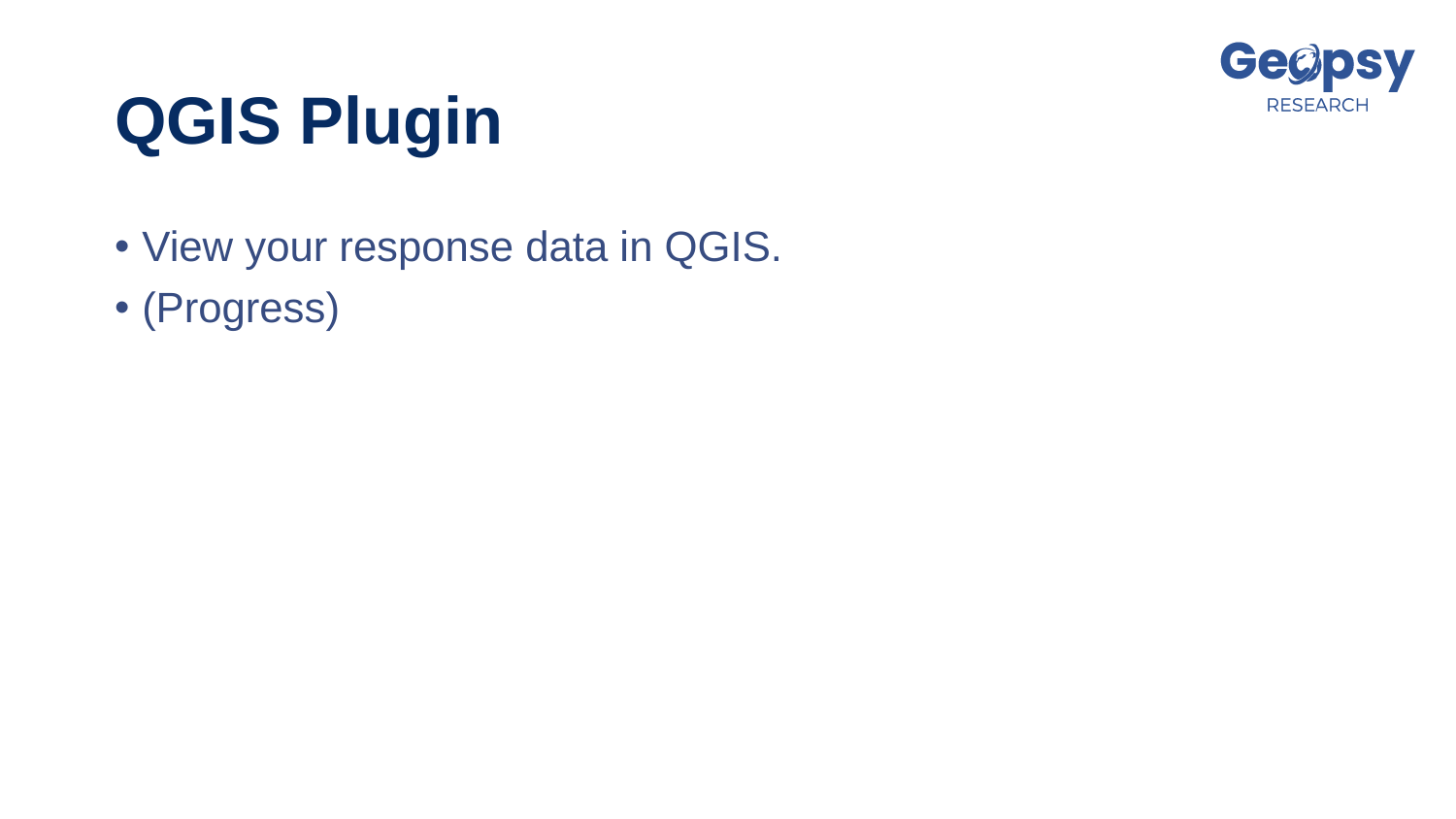

# QGIS Plugin
View your response data in QGIS.
(Progress)